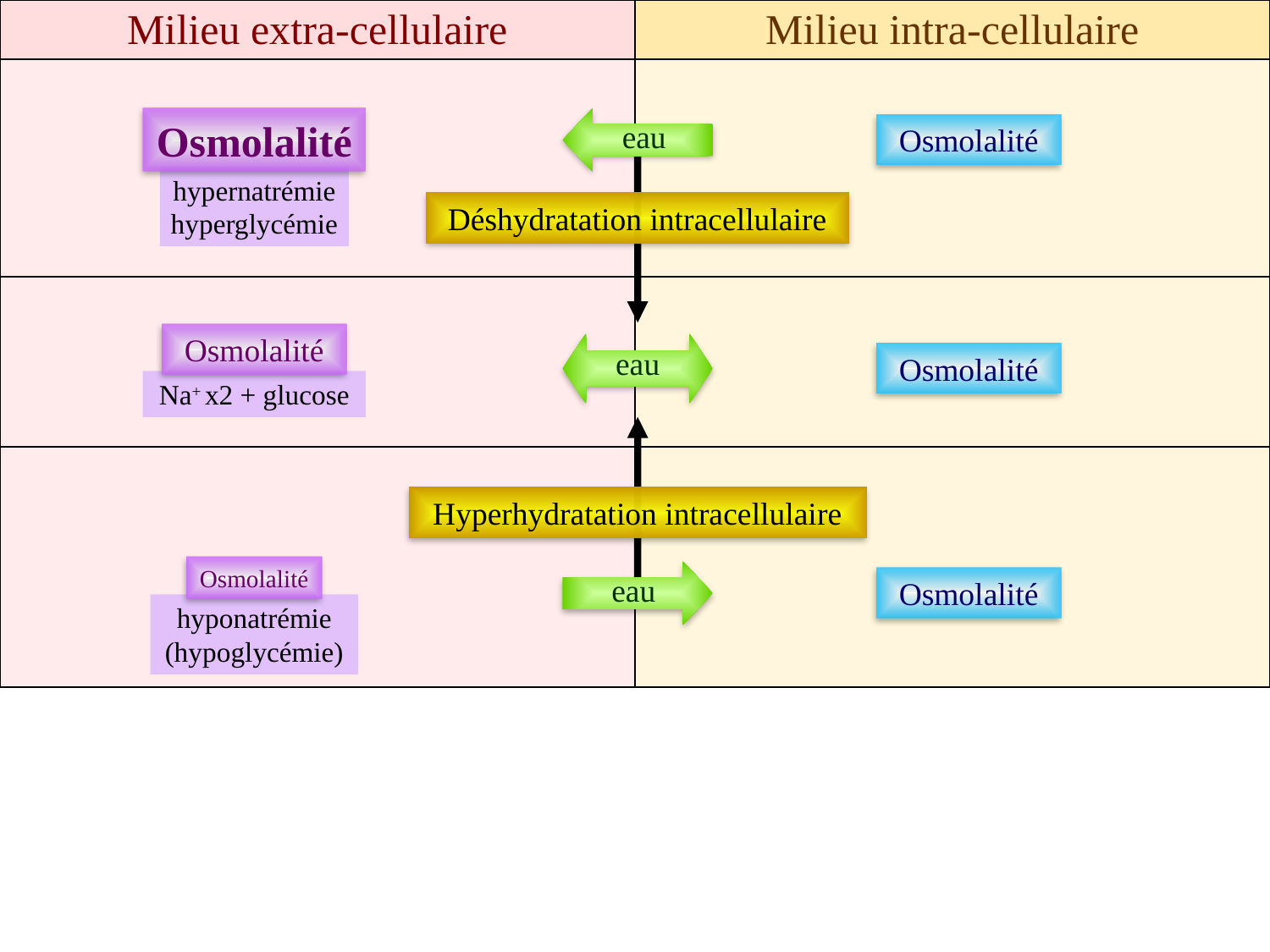

| Milieu extra-cellulaire | Milieu intra-cellulaire |
| --- | --- |
|  |  |
|  |  |
|  |  |
Osmolalité

eau
Osmolalité

hypernatrémie hyperglycémie
Déshydratation intracellulaire
Osmolalité

eau
Osmolalité
Na+ x2 + glucose

Hyperhydratation intracellulaire
Osmolalité

eau
Osmolalité
hyponatrémie (hypoglycémie)